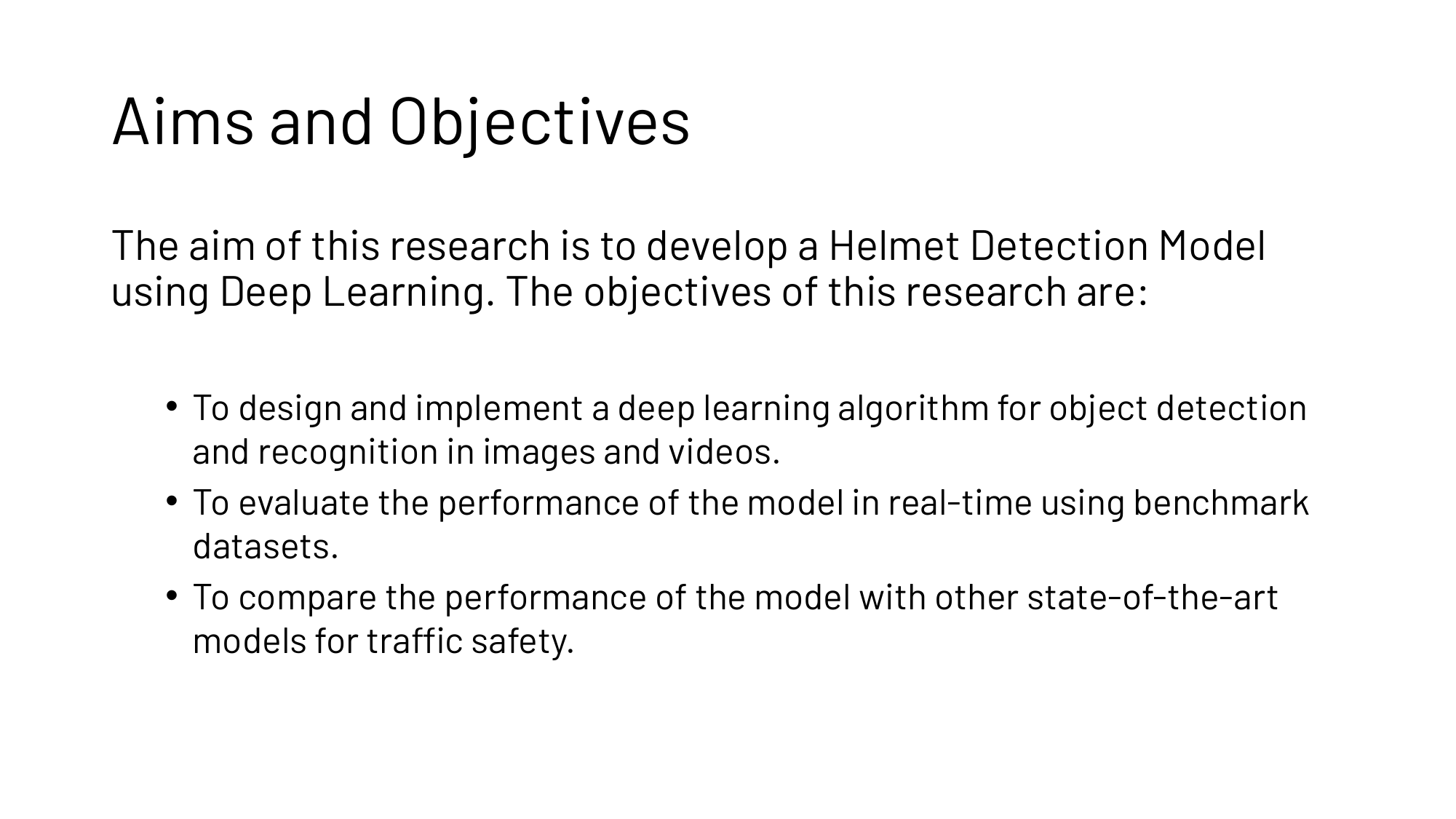

# Aims and Objectives
The aim of this research is to develop a Helmet Detection Model using Deep Learning. The objectives of this research are:

To design and implement a deep learning algorithm for object detection and recognition in images and videos.
To evaluate the performance of the model in real-time using benchmark datasets.
To compare the performance of the model with other state-of-the-art models for traffic safety.